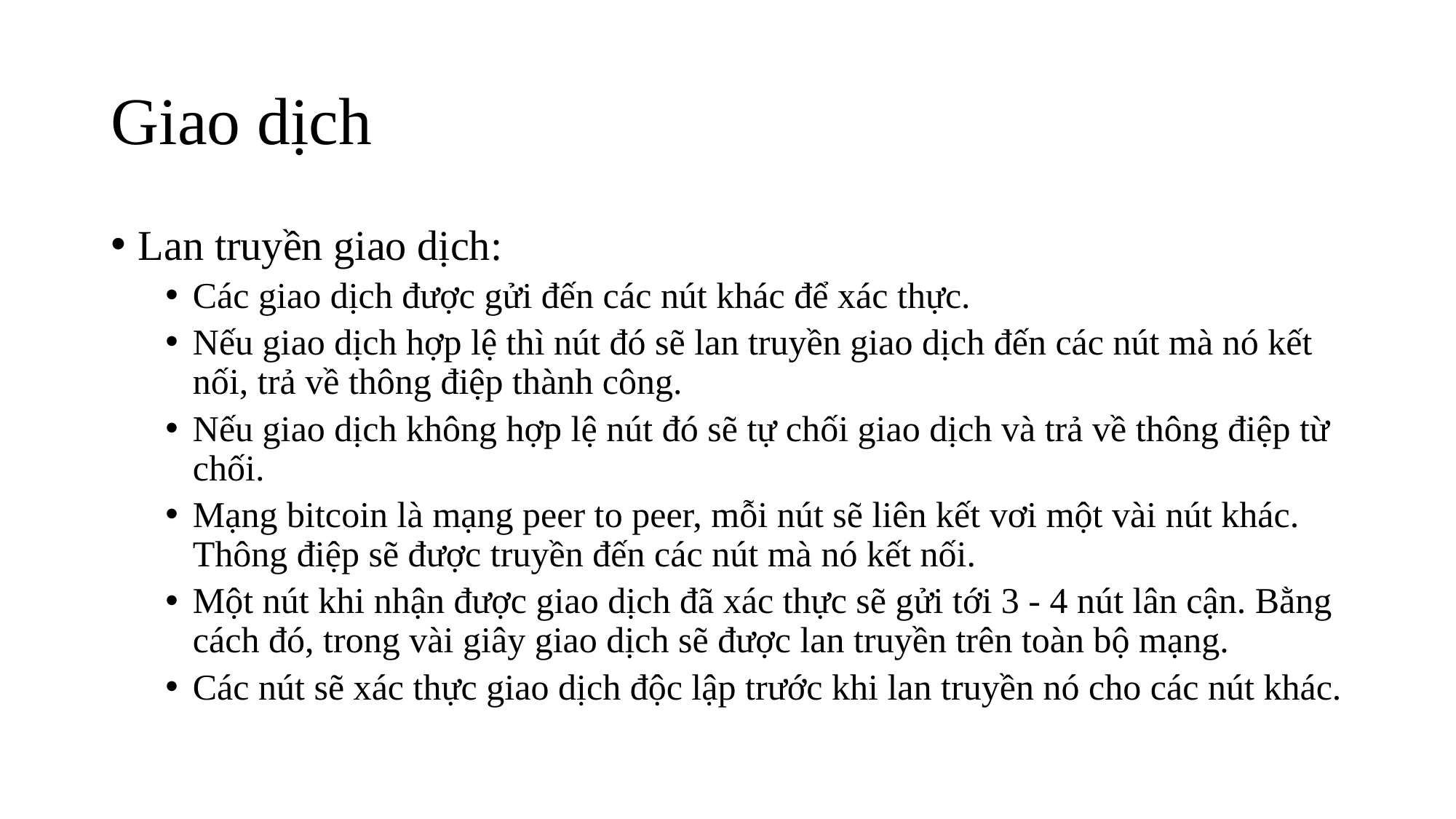

# Giao dịch
Lan truyền giao dịch:
Các giao dịch được gửi đến các nút khác để xác thực.
Nếu giao dịch hợp lệ thì nút đó sẽ lan truyền giao dịch đến các nút mà nó kết nối, trả về thông điệp thành công.
Nếu giao dịch không hợp lệ nút đó sẽ tự chối giao dịch và trả về thông điệp từ chối.
Mạng bitcoin là mạng peer to peer, mỗi nút sẽ liên kết vơi một vài nút khác. Thông điệp sẽ được truyền đến các nút mà nó kết nối.
Một nút khi nhận được giao dịch đã xác thực sẽ gửi tới 3 - 4 nút lân cận. Bằng cách đó, trong vài giây giao dịch sẽ được lan truyền trên toàn bộ mạng.
Các nút sẽ xác thực giao dịch độc lập trước khi lan truyền nó cho các nút khác.